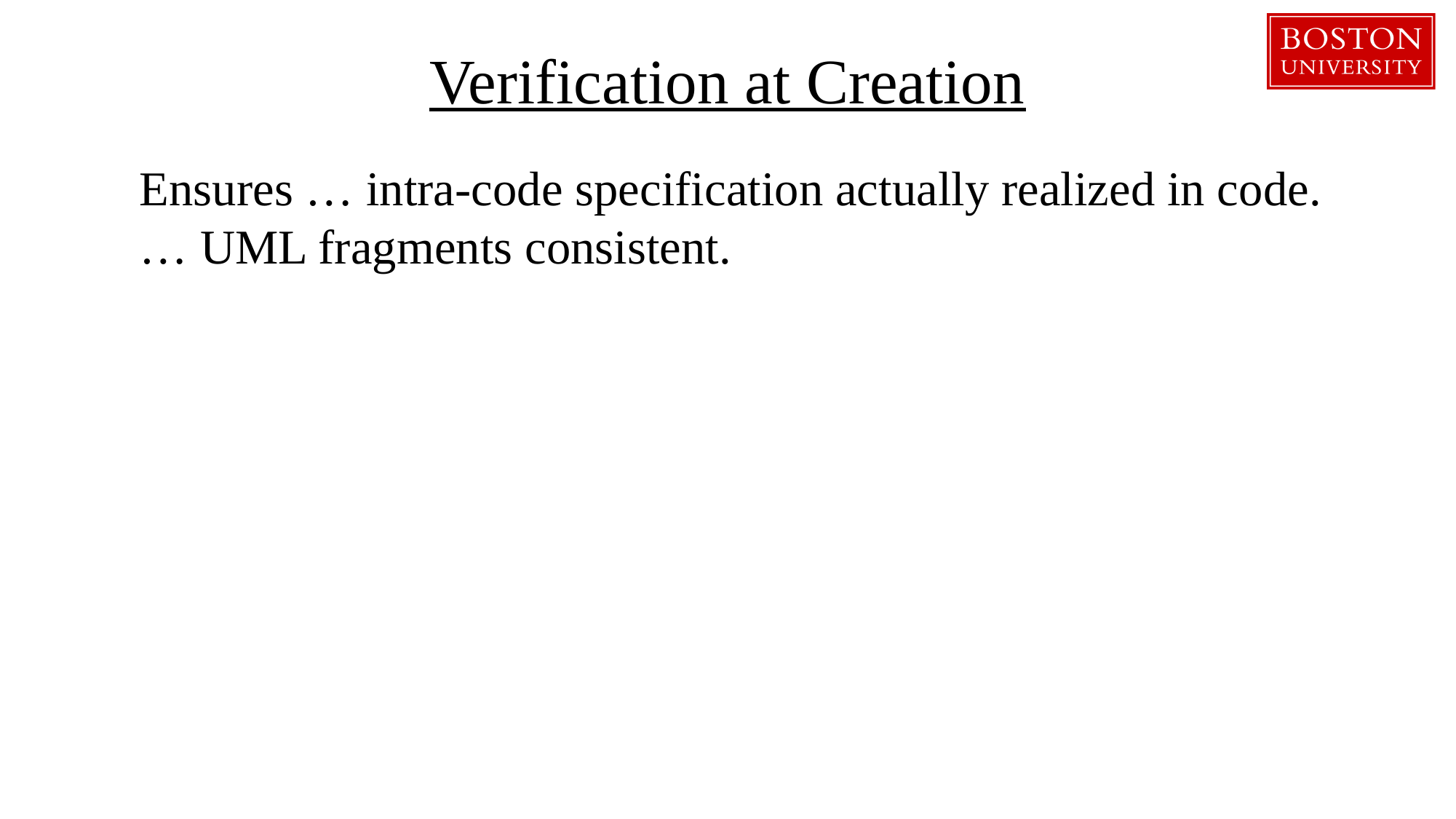

# Verification at Creation
Ensures … intra-code specification actually realized in code.
… UML fragments consistent.